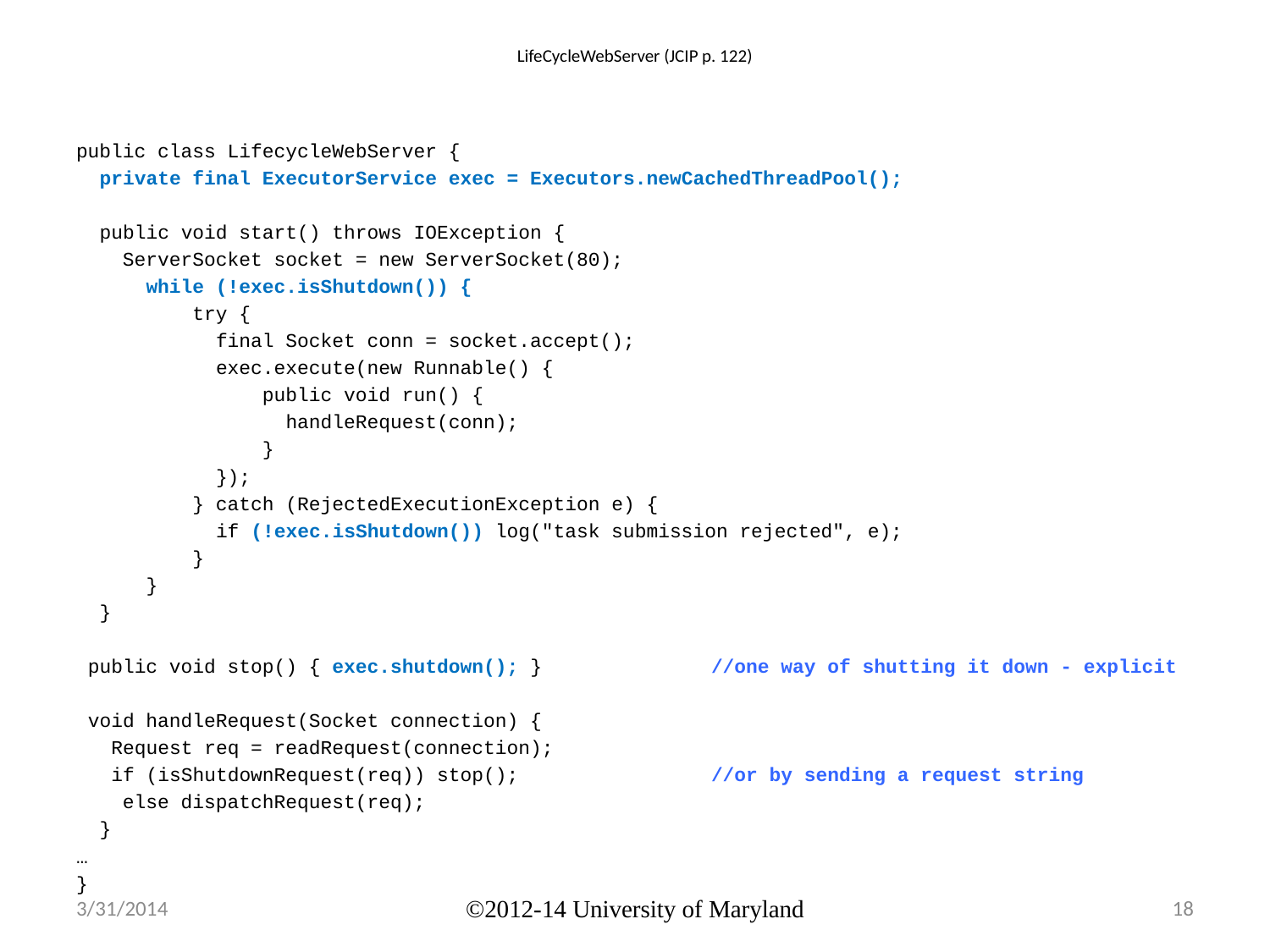

# LifeCycleWebServer (JCIP p. 122)
public class LifecycleWebServer {
  private final ExecutorService exec = Executors.newCachedThreadPool();

  public void start() throws IOException {
    ServerSocket socket = new ServerSocket(80);
      while (!exec.isShutdown()) {
          try {
            final Socket conn = socket.accept();
            exec.execute(new Runnable() {
                public void run() {
                  handleRequest(conn);
                }
            });
          } catch (RejectedExecutionException e) {
            if (!exec.isShutdown()) log("task submission rejected", e);
          }
      }
  }

 public void stop() { exec.shutdown(); }		//one way of shutting it down - explicit

 void handleRequest(Socket connection) {
   Request req = readRequest(connection);
   if (isShutdownRequest(req)) stop(); 		//or by sending a request string
    else dispatchRequest(req);
  }
…
}
3/31/2014
©2012-14 University of Maryland
18